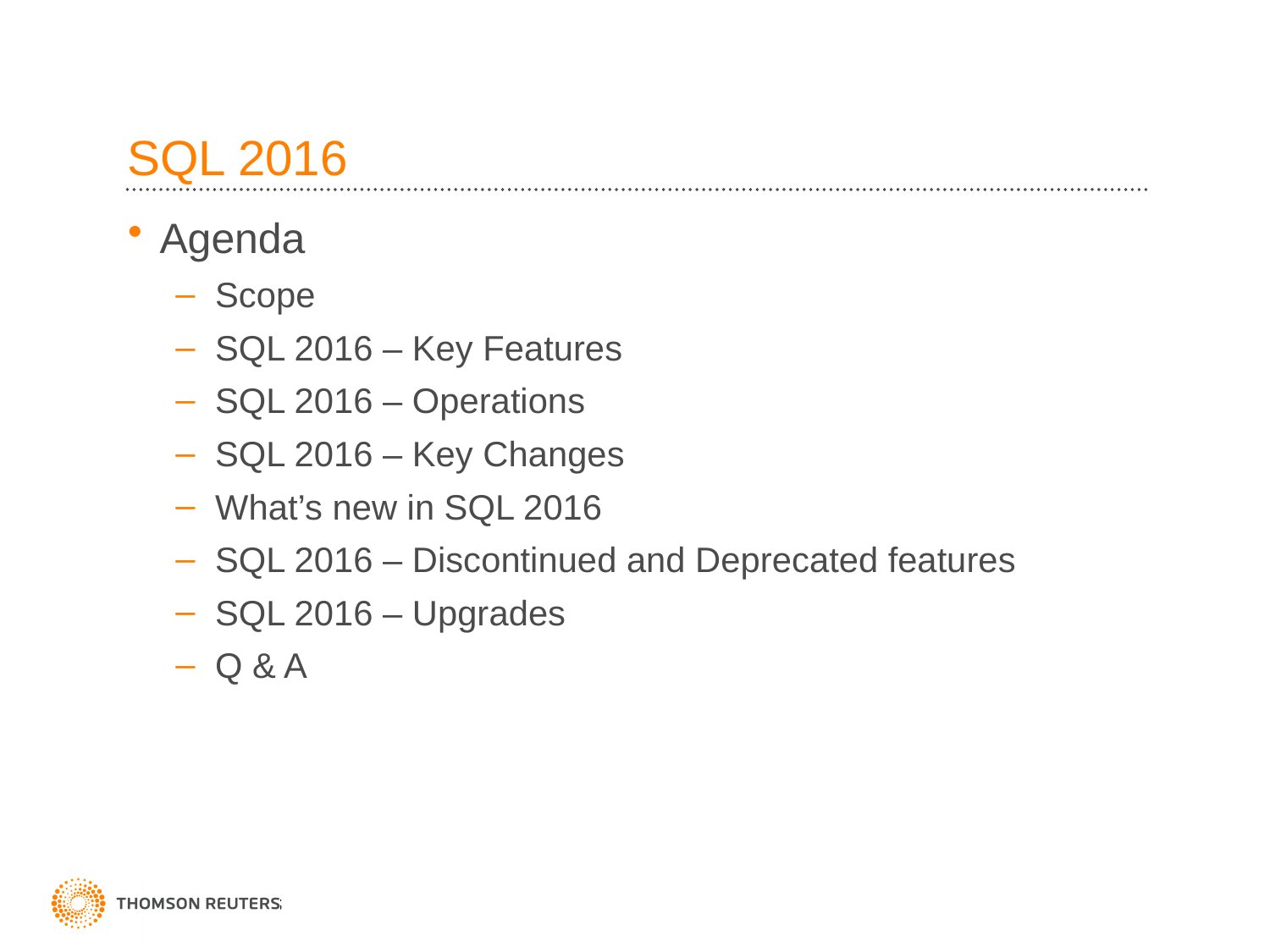

# SQL 2016
Agenda
Scope
SQL 2016 – Key Features
SQL 2016 – Operations
SQL 2016 – Key Changes
What’s new in SQL 2016
SQL 2016 – Discontinued and Deprecated features
SQL 2016 – Upgrades
Q & A